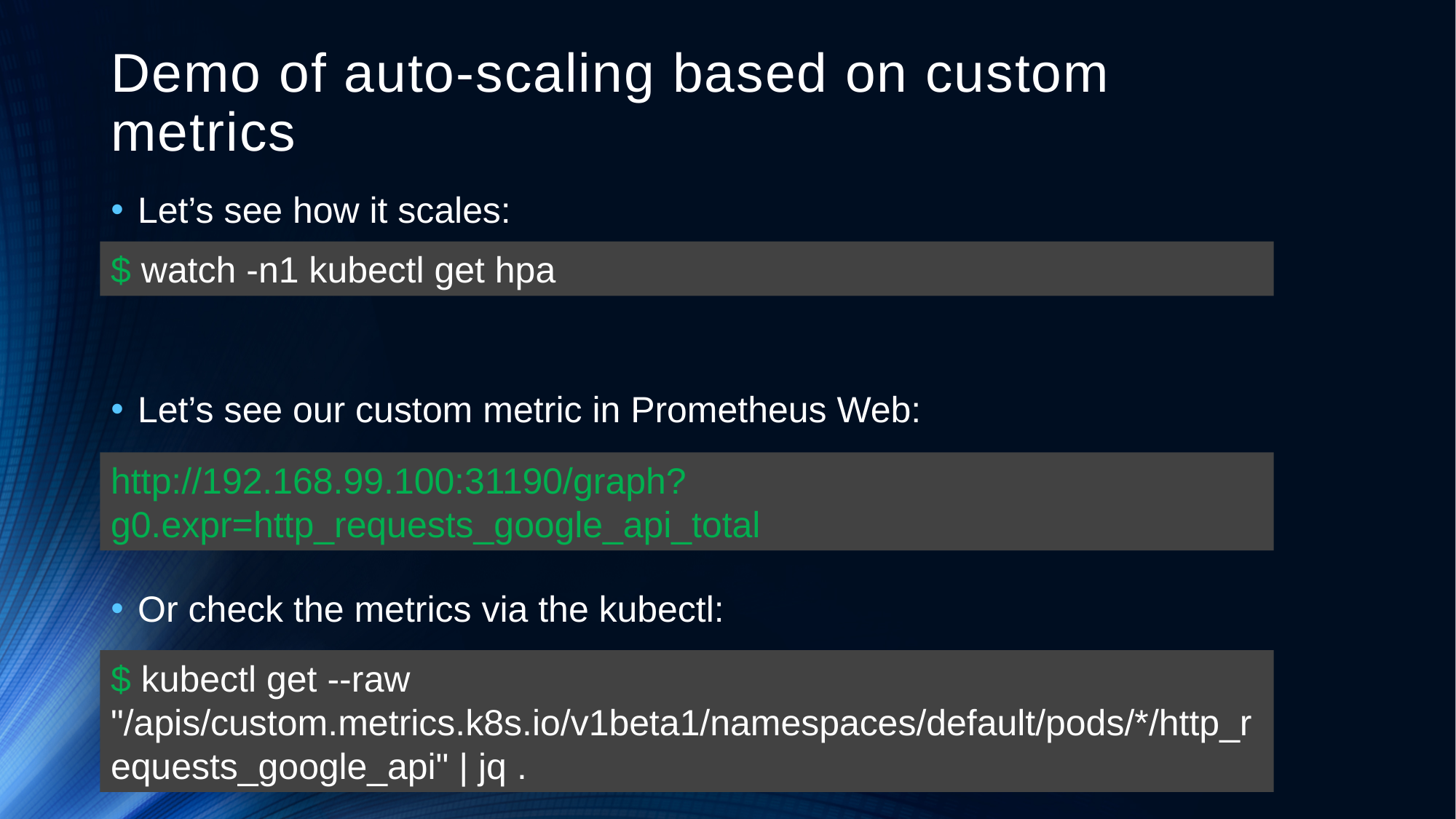

# Demo of auto-scaling based on custom metrics
Let’s see how it scales:

Let’s see our custom metric in Prometheus Web:

Or check the metrics via the kubectl:

$ watch -n1 kubectl get hpa
http://192.168.99.100:31190/graph?g0.expr=http_requests_google_api_total
$ kubectl get --raw "/apis/custom.metrics.k8s.io/v1beta1/namespaces/default/pods/*/http_requests_google_api" | jq .